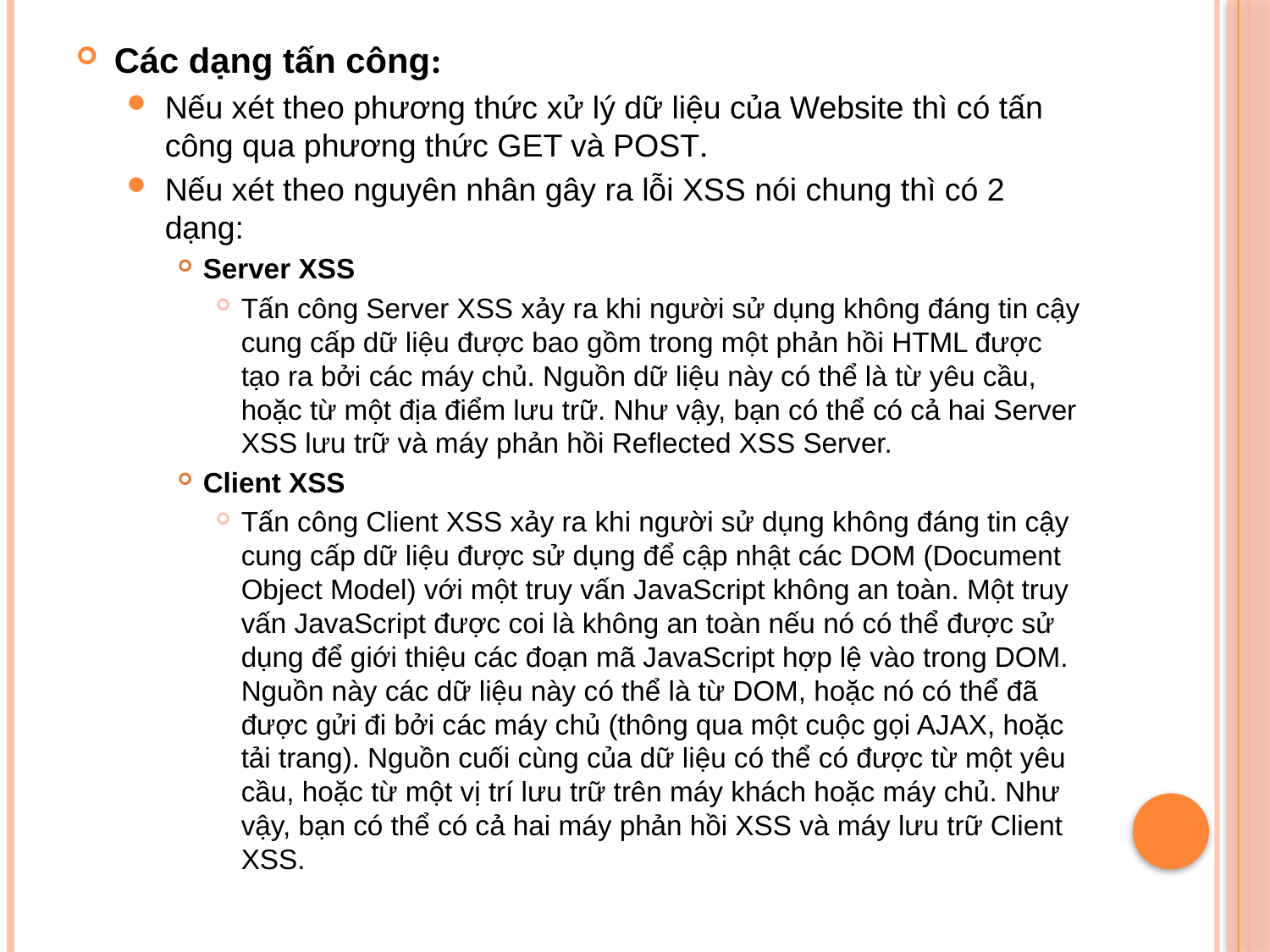

Các dạng tấn công:
Nếu xét theo phương thức xử lý dữ liệu của Website thì có tấn công qua phương thức GET và POST.
Nếu xét theo nguyên nhân gây ra lỗi XSS nói chung thì có 2 dạng:
Server XSS
Tấn công Server XSS xảy ra khi người sử dụng không đáng tin cậy cung cấp dữ liệu được bao gồm trong một phản hồi HTML được tạo ra bởi các máy chủ. Nguồn dữ liệu này có thể là từ yêu cầu, hoặc từ một địa điểm lưu trữ. Như vậy, bạn có thể có cả hai Server XSS lưu trữ và máy phản hồi Reflected XSS Server.
Client XSS
Tấn công Client XSS xảy ra khi người sử dụng không đáng tin cậy cung cấp dữ liệu được sử dụng để cập nhật các DOM (Document Object Model) với một truy vấn JavaScript không an toàn. Một truy vấn JavaScript được coi là không an toàn nếu nó có thể được sử dụng để giới thiệu các đoạn mã JavaScript hợp lệ vào trong DOM. Nguồn này các dữ liệu này có thể là từ DOM, hoặc nó có thể đã được gửi đi bởi các máy chủ (thông qua một cuộc gọi AJAX, hoặc tải trang). Nguồn cuối cùng của dữ liệu có thể có được từ một yêu cầu, hoặc từ một vị trí lưu trữ trên máy khách hoặc máy chủ. Như vậy, bạn có thể có cả hai máy phản hồi XSS và máy lưu trữ Client XSS.